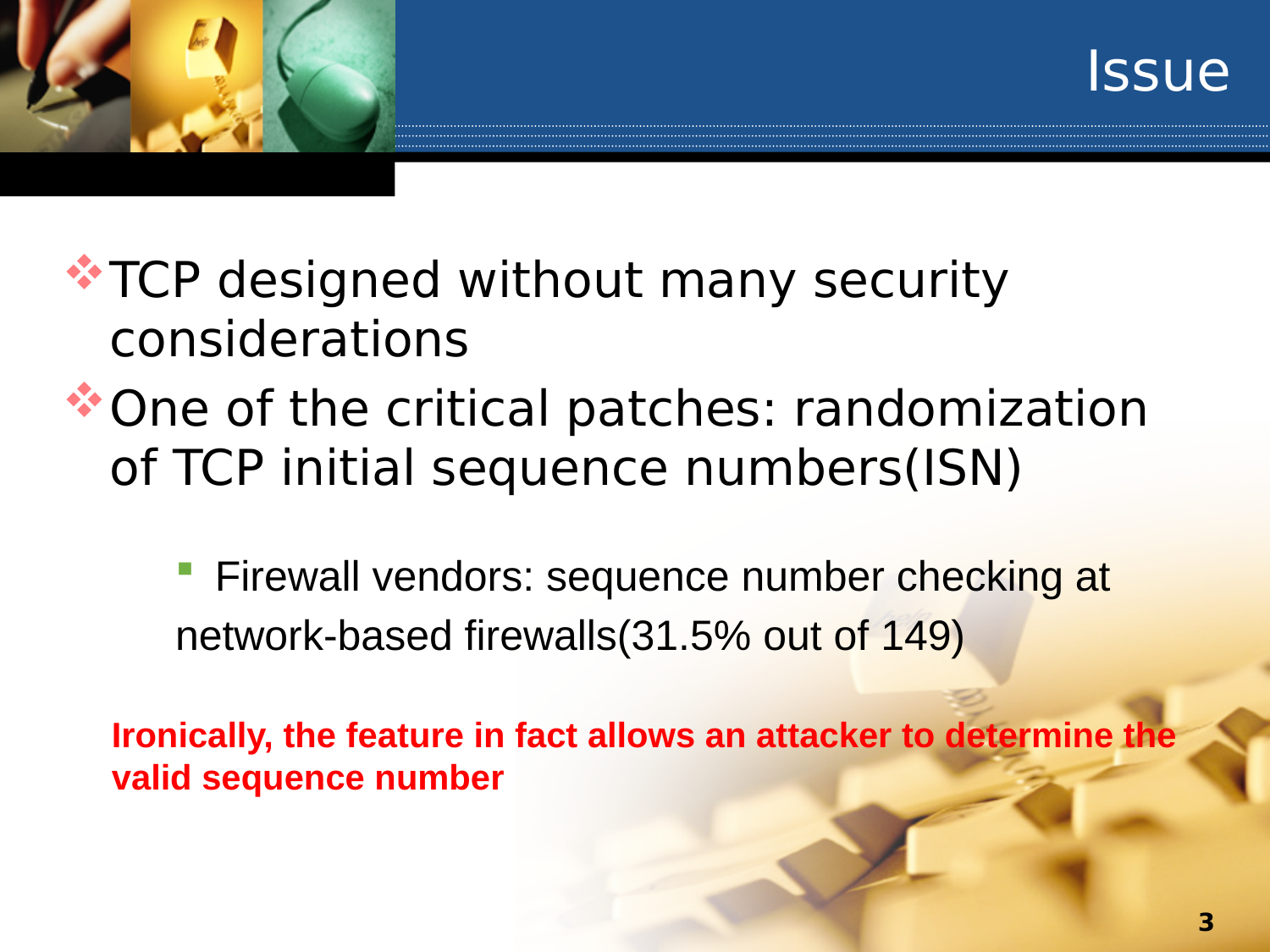

# Issue
TCP designed without many security considerations
One of the critical patches: randomization of TCP initial sequence numbers(ISN)

Firewall vendors: sequence number checking at
network-based firewalls(31.5% out of 149)
Ironically, the feature in fact allows an attacker to determine the valid sequence number
3